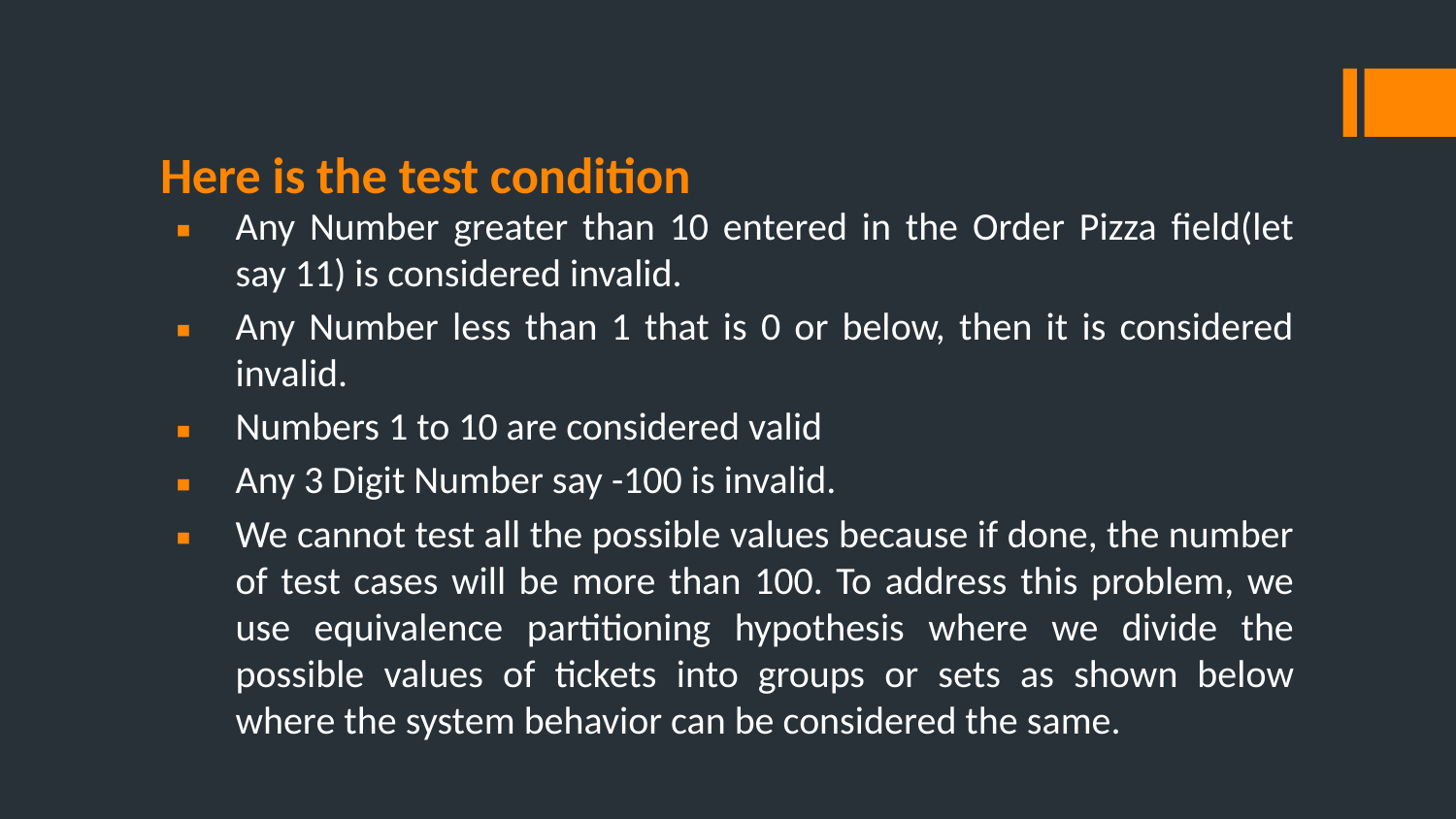

# Here is the test condition
Any Number greater than 10 entered in the Order Pizza field(let say 11) is considered invalid.
Any Number less than 1 that is 0 or below, then it is considered invalid.
Numbers 1 to 10 are considered valid
Any 3 Digit Number say -100 is invalid.
We cannot test all the possible values because if done, the number of test cases will be more than 100. To address this problem, we use equivalence partitioning hypothesis where we divide the possible values of tickets into groups or sets as shown below where the system behavior can be considered the same.